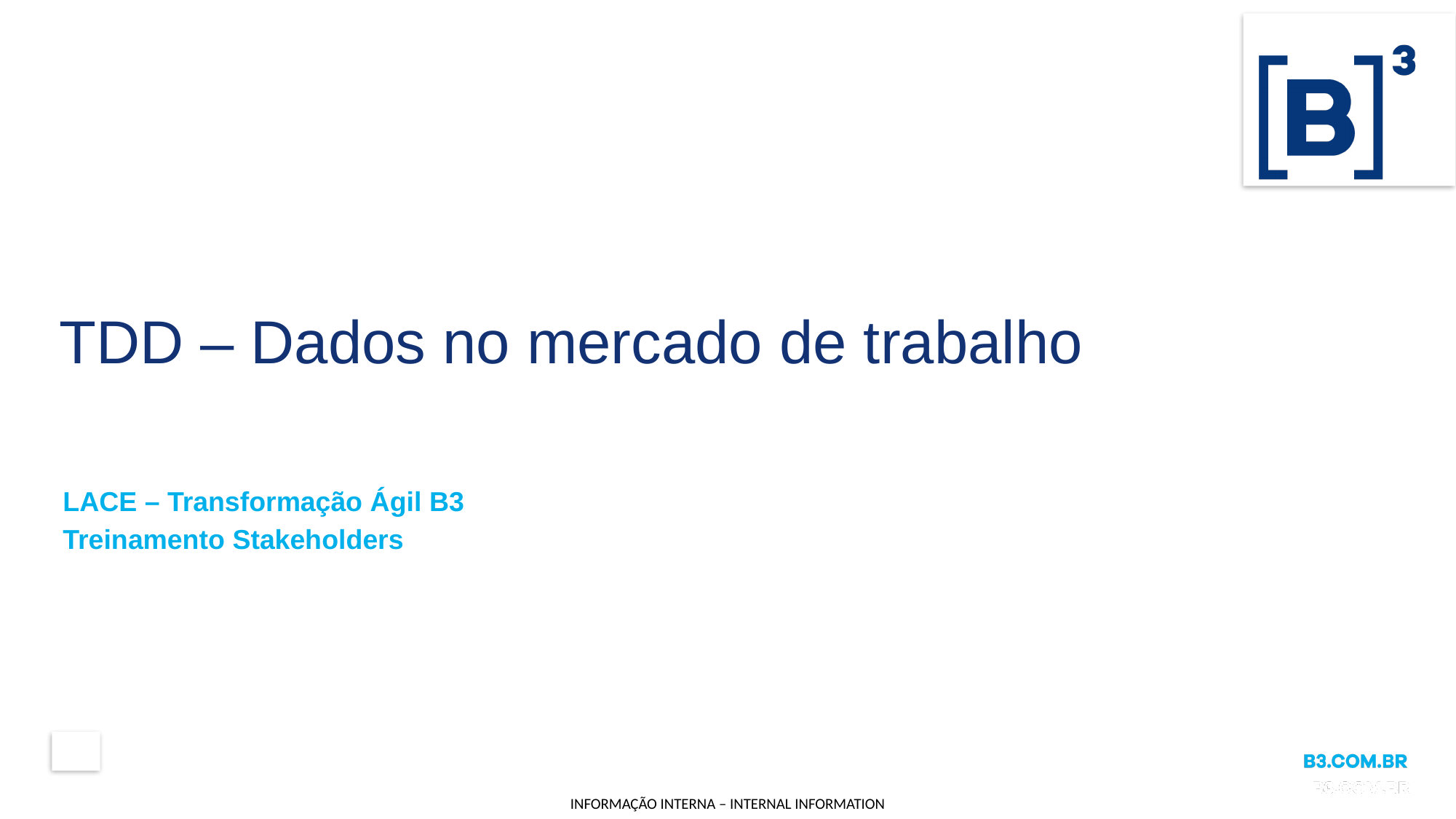

# TDD – Dados no mercado de trabalho
LACE – Transformação Ágil B3
Treinamento Stakeholders